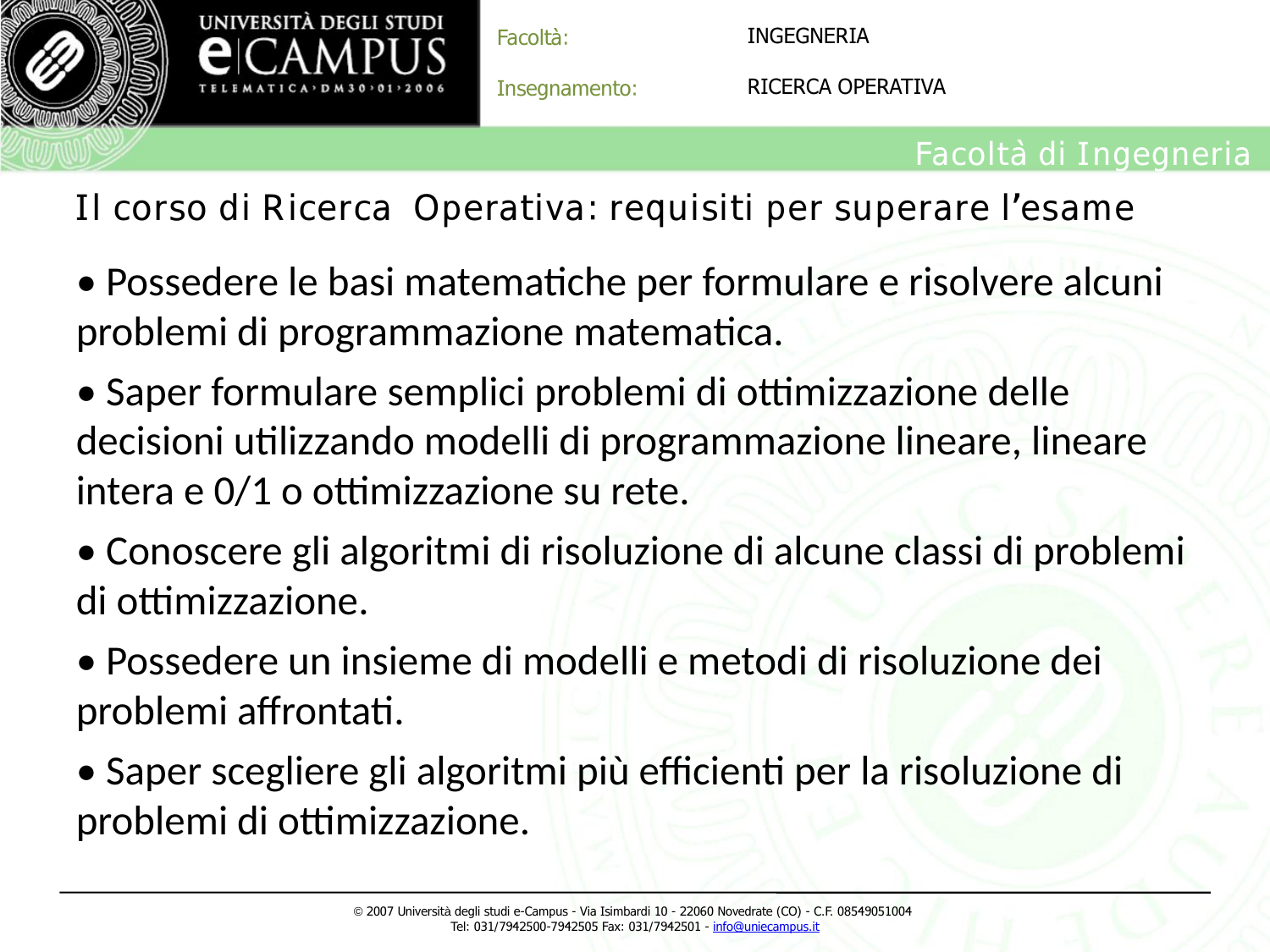

# Il corso di Ricerca  Operativa: requisiti per superare l’esame
• Possedere le basi matematiche per formulare e risolvere alcuni problemi di programmazione matematica.
• Saper formulare semplici problemi di ottimizzazione delle decisioni utilizzando modelli di programmazione lineare, lineare intera e 0/1 o ottimizzazione su rete.
• Conoscere gli algoritmi di risoluzione di alcune classi di problemi di ottimizzazione.
• Possedere un insieme di modelli e metodi di risoluzione dei problemi affrontati.
• Saper scegliere gli algoritmi più efficienti per la risoluzione di problemi di ottimizzazione.